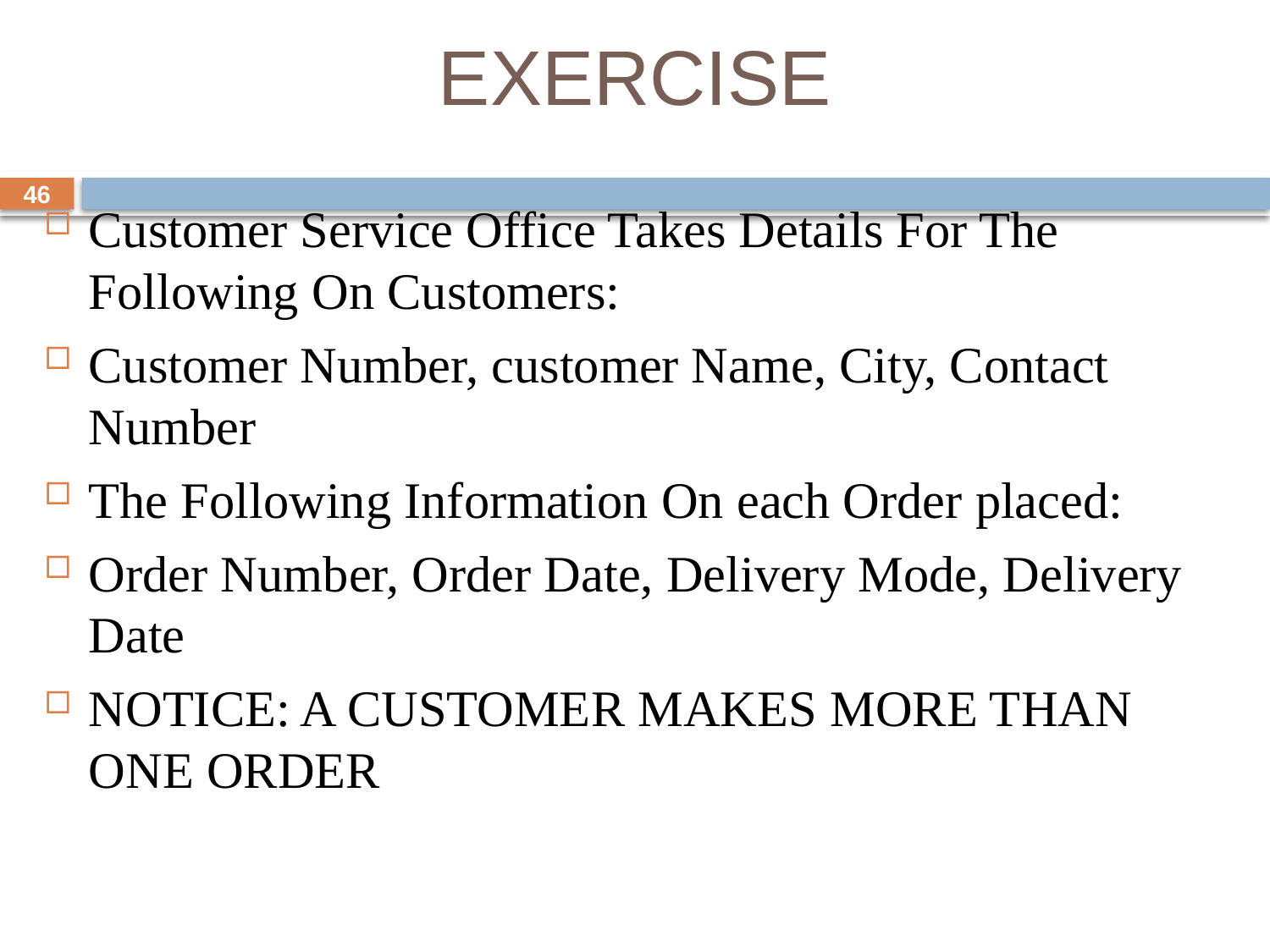

# EXERCISE
46
Customer Service Office Takes Details For The Following On Customers:
Customer Number, customer Name, City, Contact Number
The Following Information On each Order placed:
Order Number, Order Date, Delivery Mode, Delivery Date
NOTICE: A CUSTOMER MAKES MORE THAN ONE ORDER